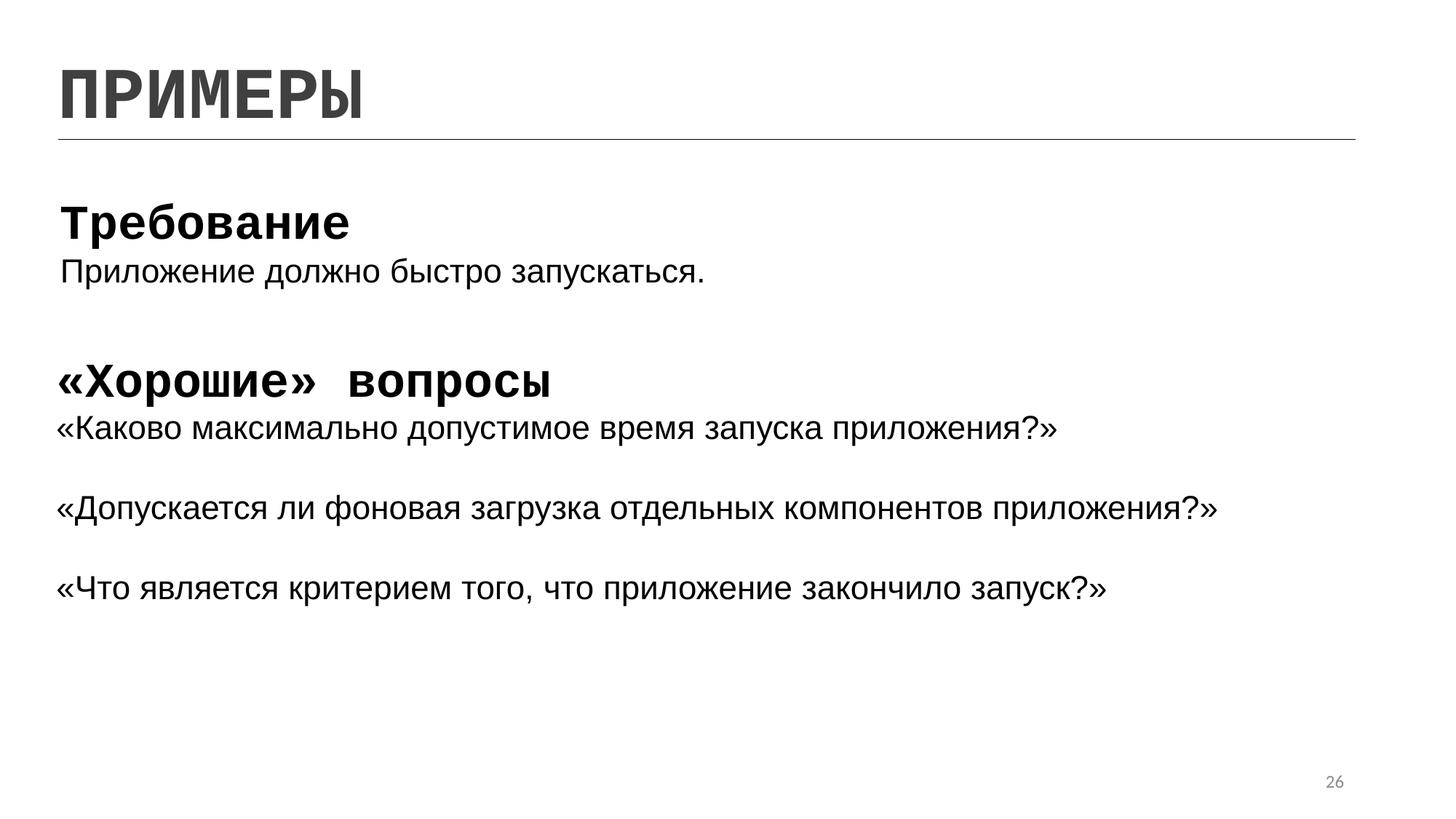

ПРИМЕРЫ
Требование
Приложение должно быстро запускаться.
«Хорошие» вопросы
«Каково максимально допустимое время запуска приложения?»

«Допускается ли фоновая загрузка отдельных компонентов приложения?»

«Что является критерием того, что приложение закончило запуск?»
26